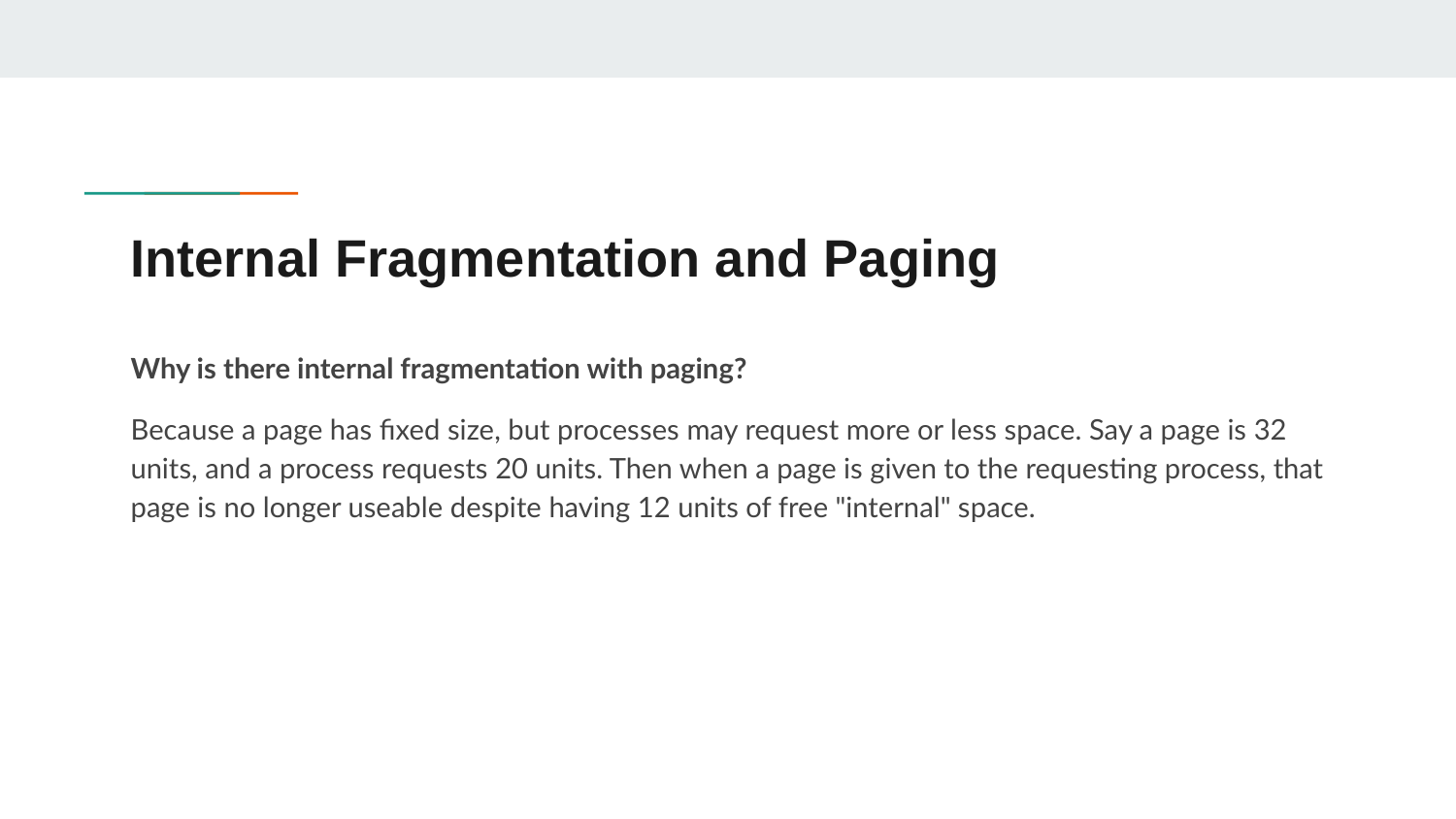

# Internal Fragmentation and Paging
Why is there internal fragmentation with paging?
Because a page has fixed size, but processes may request more or less space. Say a page is 32 units, and a process requests 20 units. Then when a page is given to the requesting process, that page is no longer useable despite having 12 units of free "internal" space.